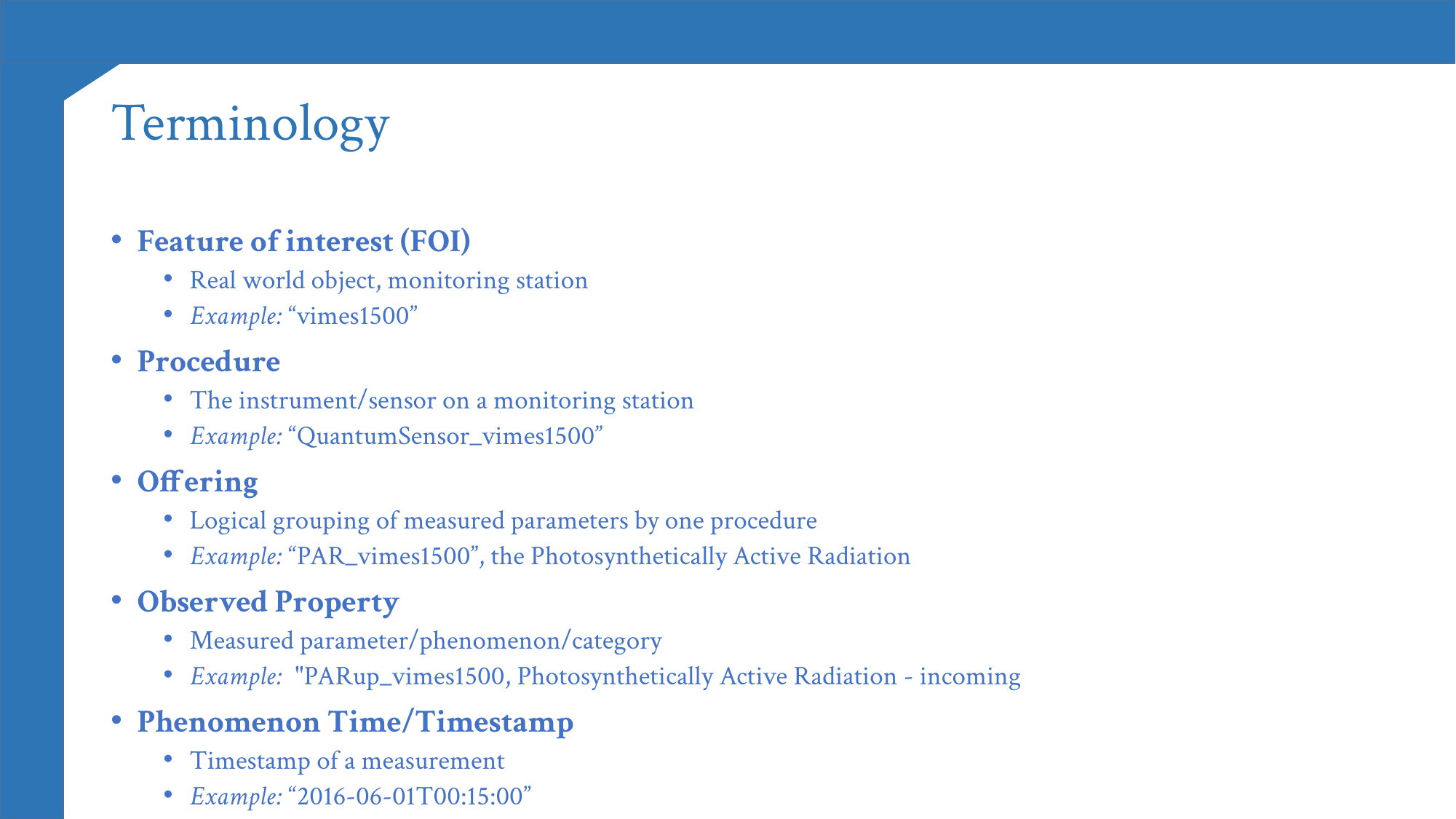

# Terminology
Feature of interest (FOI)
Real world object, monitoring station
Example: “vimes1500”
Procedure
The instrument/sensor on a monitoring station
Example: “QuantumSensor_vimes1500”
Offering
Logical grouping of measured parameters by one procedure
Example: “PAR_vimes1500”, the Photosynthetically Active Radiation
Observed Property
Measured parameter/phenomenon/category
Example:  "PARup_vimes1500, Photosynthetically Active Radiation - incoming
Phenomenon Time/Timestamp
Timestamp of a measurement
Example: “2016-06-01T00:15:00”